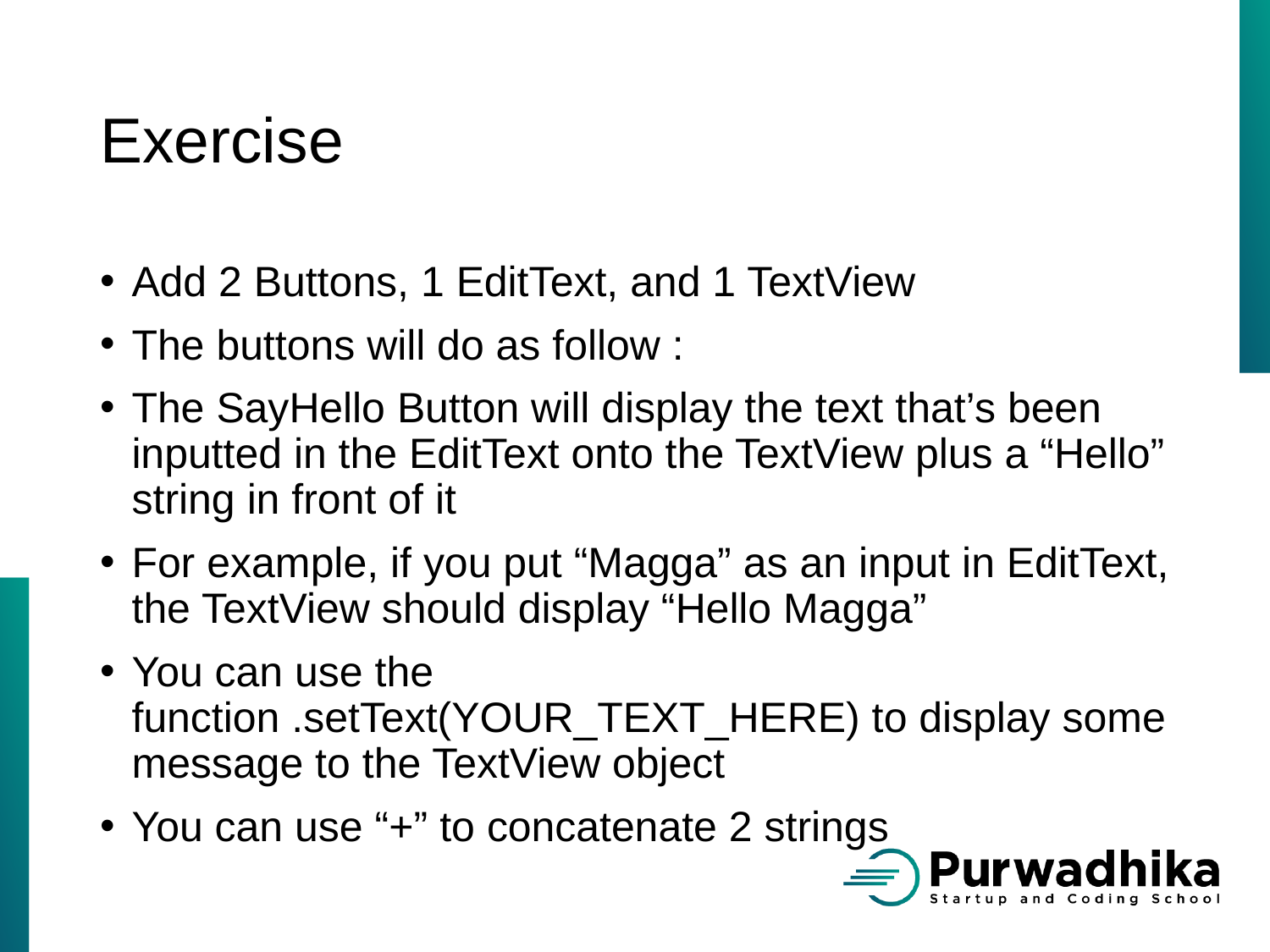

# Exercise
Add 2 Buttons, 1 EditText, and 1 TextView
The buttons will do as follow :
The SayHello Button will display the text that’s been inputted in the EditText onto the TextView plus a “Hello” string in front of it
For example, if you put “Magga” as an input in EditText, the TextView should display “Hello Magga”
You can use the function .setText(YOUR_TEXT_HERE) to display some message to the TextView object
You can use “+” to concatenate 2 strings